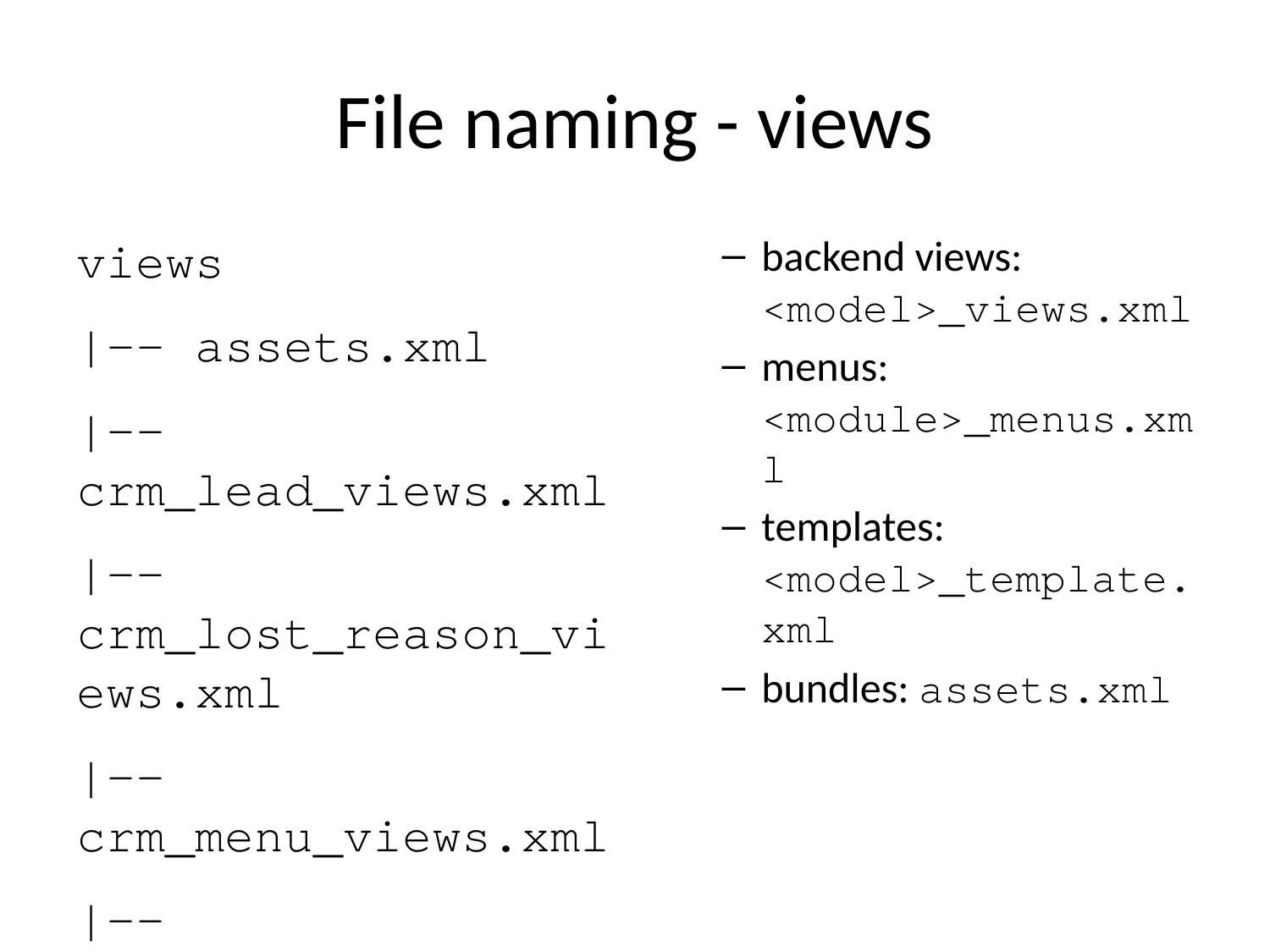

# File naming - views
views
|-- assets.xml
|-- crm_lead_views.xml
|-- crm_lost_reason_views.xml
|-- crm_menu_views.xml
|-- crm_stage_views.xml
|-- crm_team_views.xml
|-- res_partner_views.xml
backend views: <model>_views.xml
menus: <module>_menus.xml
templates: <model>_template.xml
bundles: assets.xml